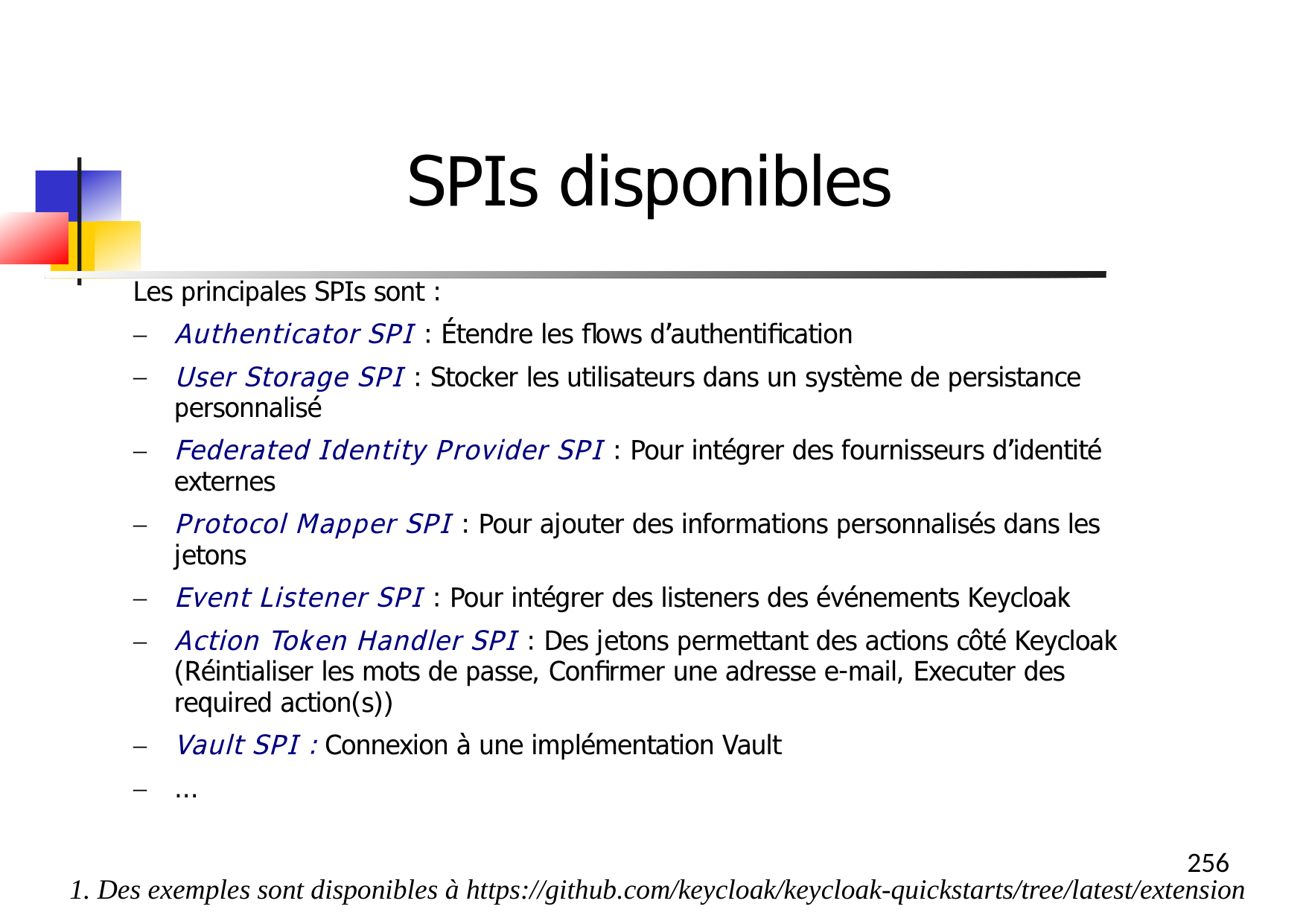

SPIs disponibles
Les principales SPIs sont :
Authenticator SPI : Étendre les flows d’authentification
User Storage SPI : Stocker les utilisateurs dans un système de persistance personnalisé
Federated Identity Provider SPI : Pour intégrer des fournisseurs d’identité externes
Protocol Mapper SPI : Pour ajouter des informations personnalisés dans les jetons
Event Listener SPI : Pour intégrer des listeners des événements Keycloak
Action Token Handler SPI : Des jetons permettant des actions côté Keycloak (Réintialiser les mots de passe, Confirmer une adresse e-mail, Executer des required action(s))
Vault SPI : Connexion à une implémentation Vault
...
1. Des exemples sont disponibles à https://github.com/keycloak/keycloak-quickstarts/tree/latest/extension